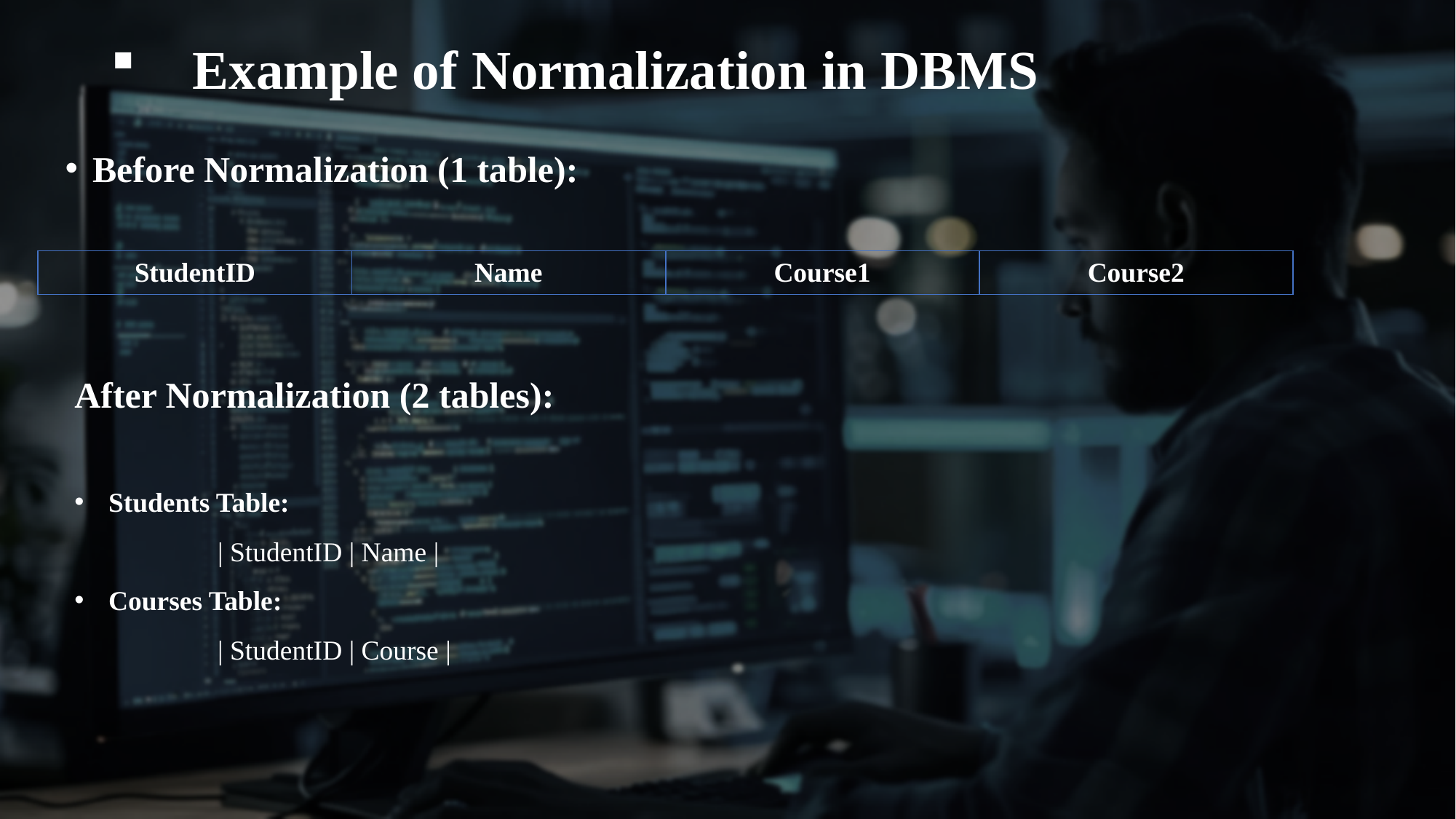

# Example of Normalization in DBMS
Before Normalization (1 table):

| StudentID | Name | Course1 | Course2 |
| --- | --- | --- | --- |
After Normalization (2 tables):
Students Table:
	| StudentID | Name |
Courses Table:
	| StudentID | Course |